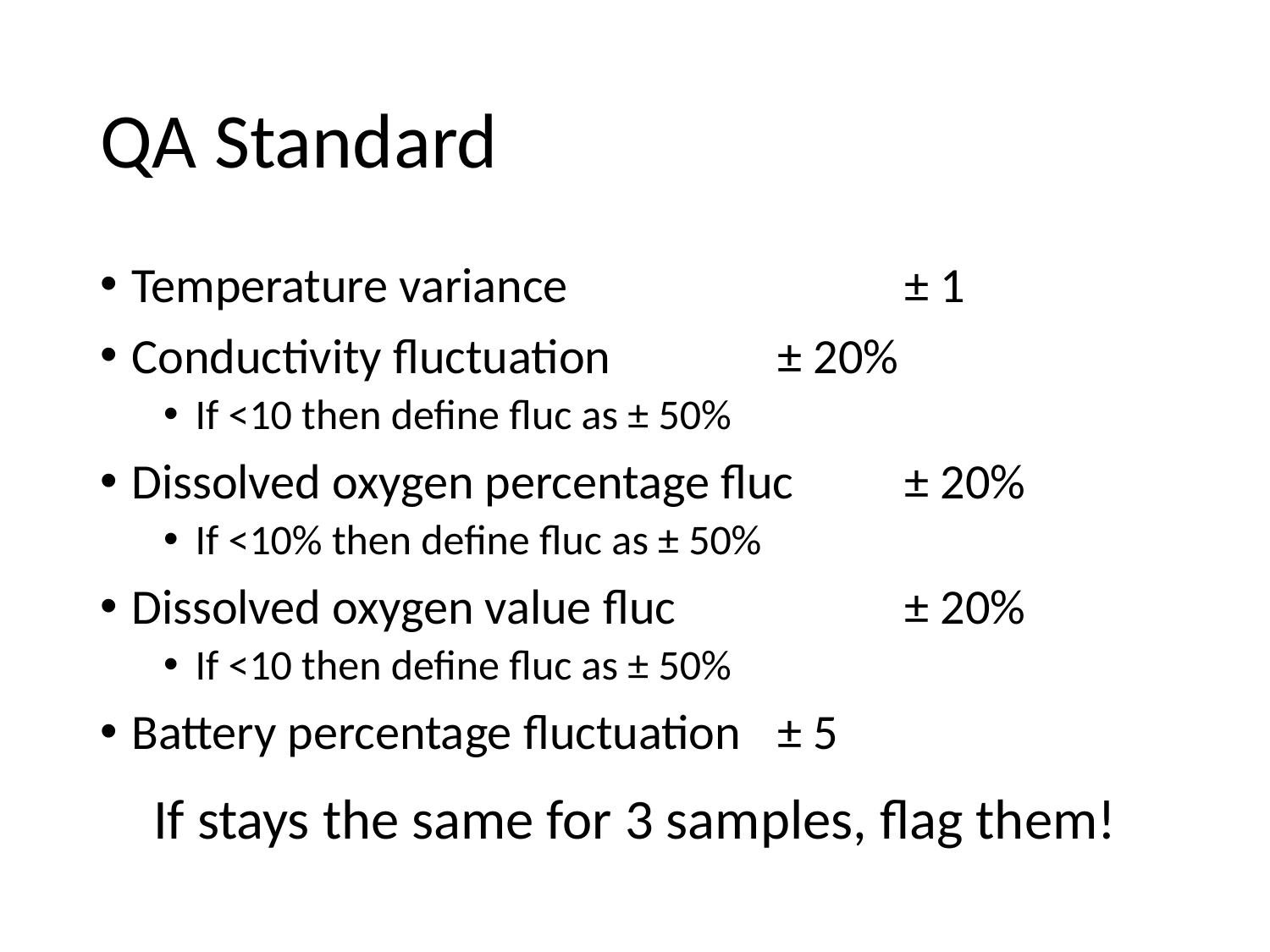

# QA Standard
Temperature variance			 ± 1
Conductivity fluctuation		 ± 20%
If <10 then define fluc as ± 50%
Dissolved oxygen percentage fluc	 ± 20%
If <10% then define fluc as ± 50%
Dissolved oxygen value fluc		 ± 20%
If <10 then define fluc as ± 50%
Battery percentage fluctuation	 ± 5
If stays the same for 3 samples, flag them!